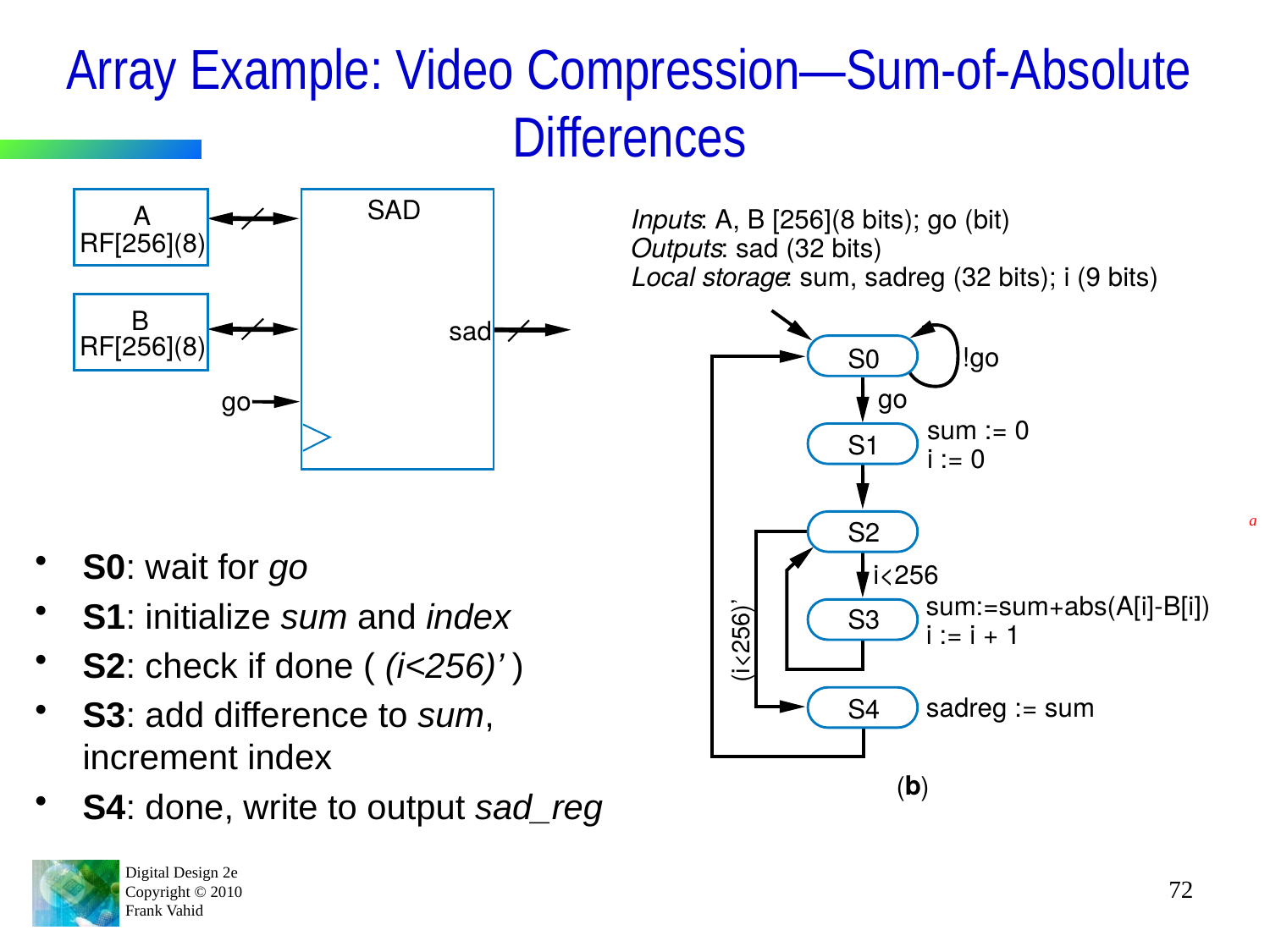

# Array Example: Video Compression—Sum-of-Absolute Differences

SAD
A
Inputs
: A, B [256](8 bits); go (bit)
Outputs
: sad (32 bits)
Local storage
: sum, sadreg (32 bits); i (9 bits)

!go
S0

go

sum := 0

S1
i := 0

S2

i<256

sum:=sum+abs(A[i]-B[i])

S3
i := i + 1
(i<256)’

sadreg := sum
S4

b
(
)

RF[256](8)

B
sad

RF[256](8)

go

a
S0: wait for go
S1: initialize sum and index
S2: check if done ( (i<256)’ )
S3: add difference to sum, increment index
S4: done, write to output sad_reg
72